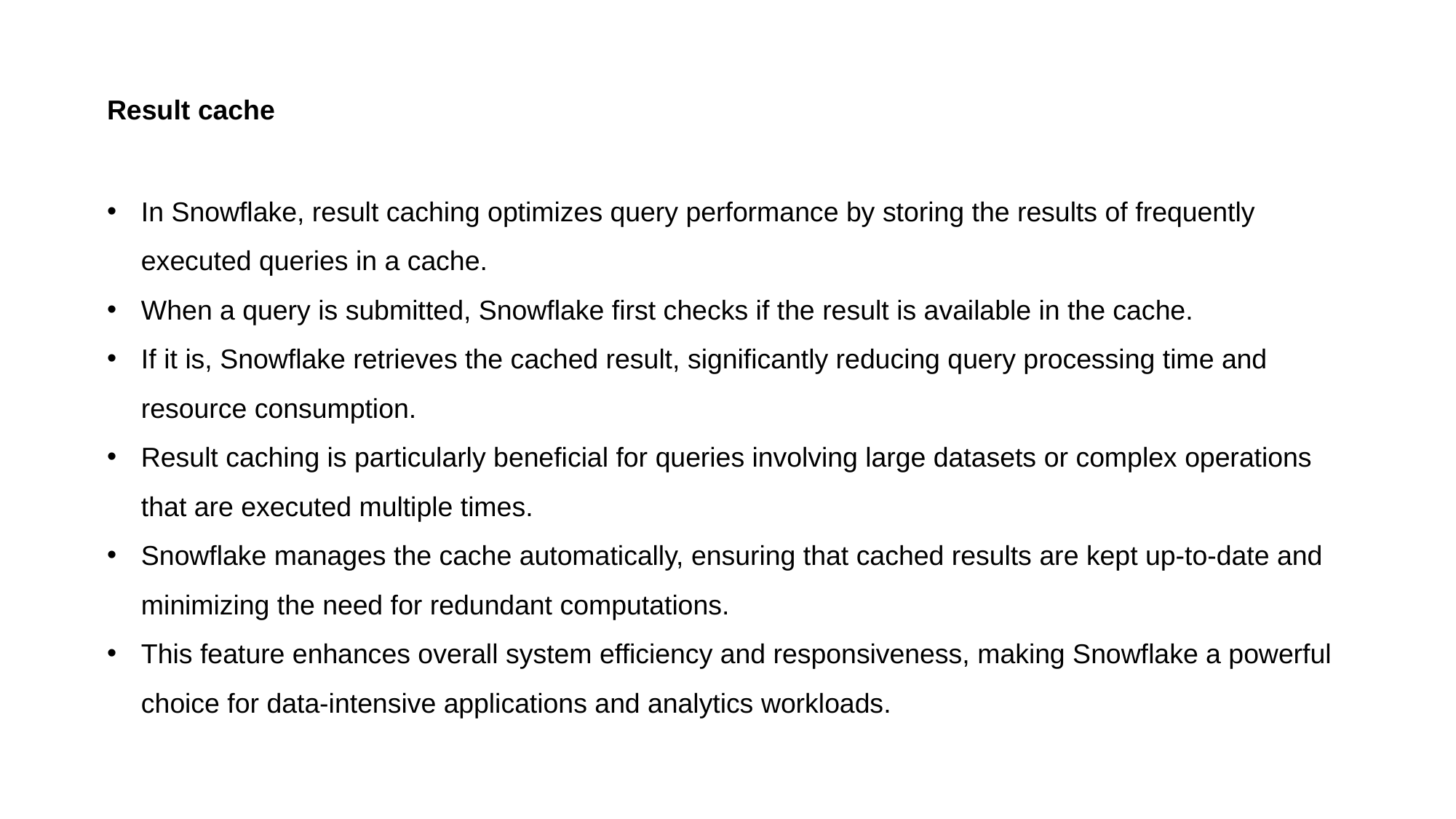

Result cache
In Snowflake, result caching optimizes query performance by storing the results of frequently executed queries in a cache.
When a query is submitted, Snowflake first checks if the result is available in the cache.
If it is, Snowflake retrieves the cached result, significantly reducing query processing time and resource consumption.
Result caching is particularly beneficial for queries involving large datasets or complex operations that are executed multiple times.
Snowflake manages the cache automatically, ensuring that cached results are kept up-to-date and minimizing the need for redundant computations.
This feature enhances overall system efficiency and responsiveness, making Snowflake a powerful choice for data-intensive applications and analytics workloads.